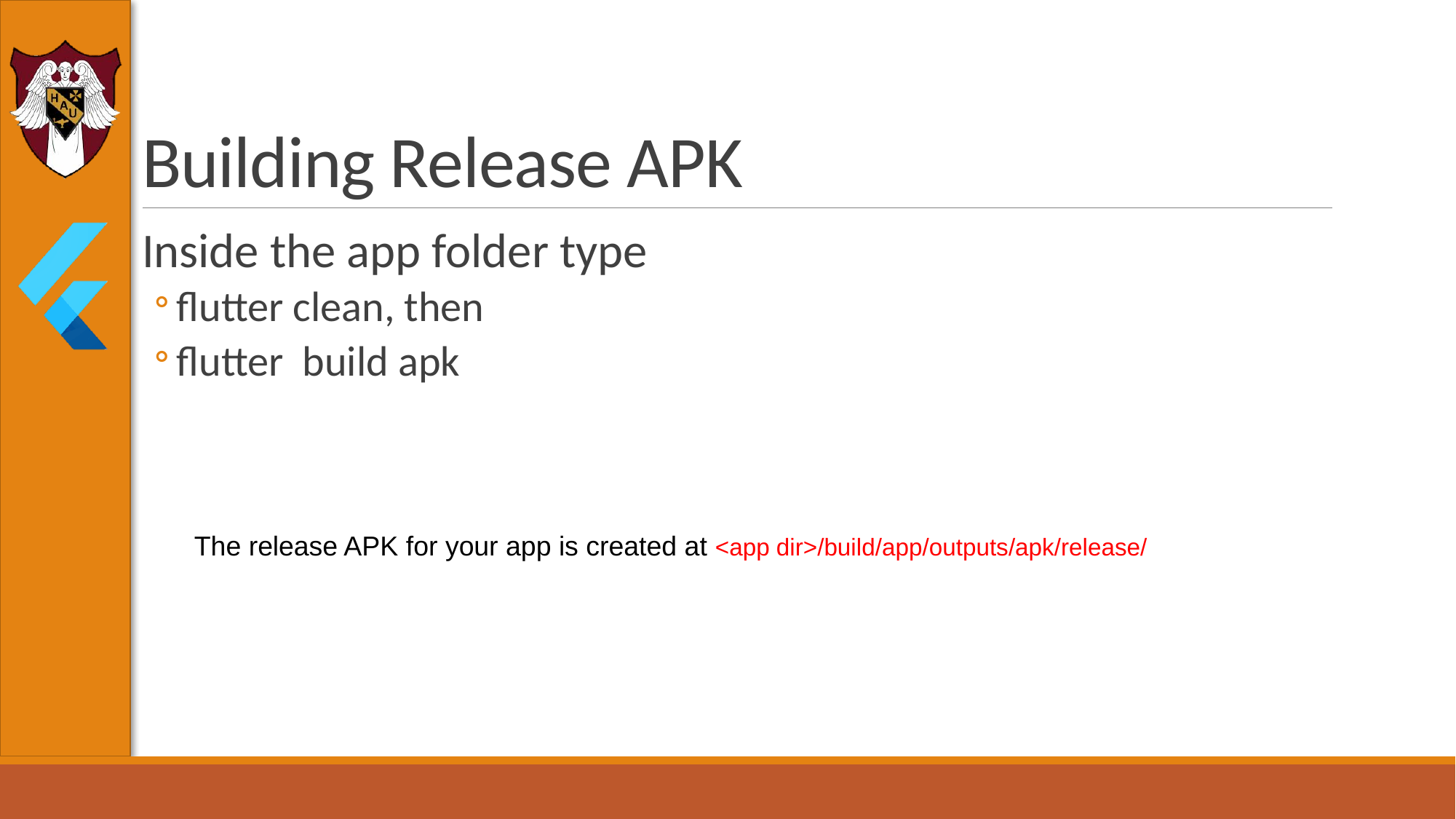

# Building Release APK
Inside the app folder type
flutter clean, then
flutter  build apk
The release APK for your app is created at <app dir>/build/app/outputs/apk/release/